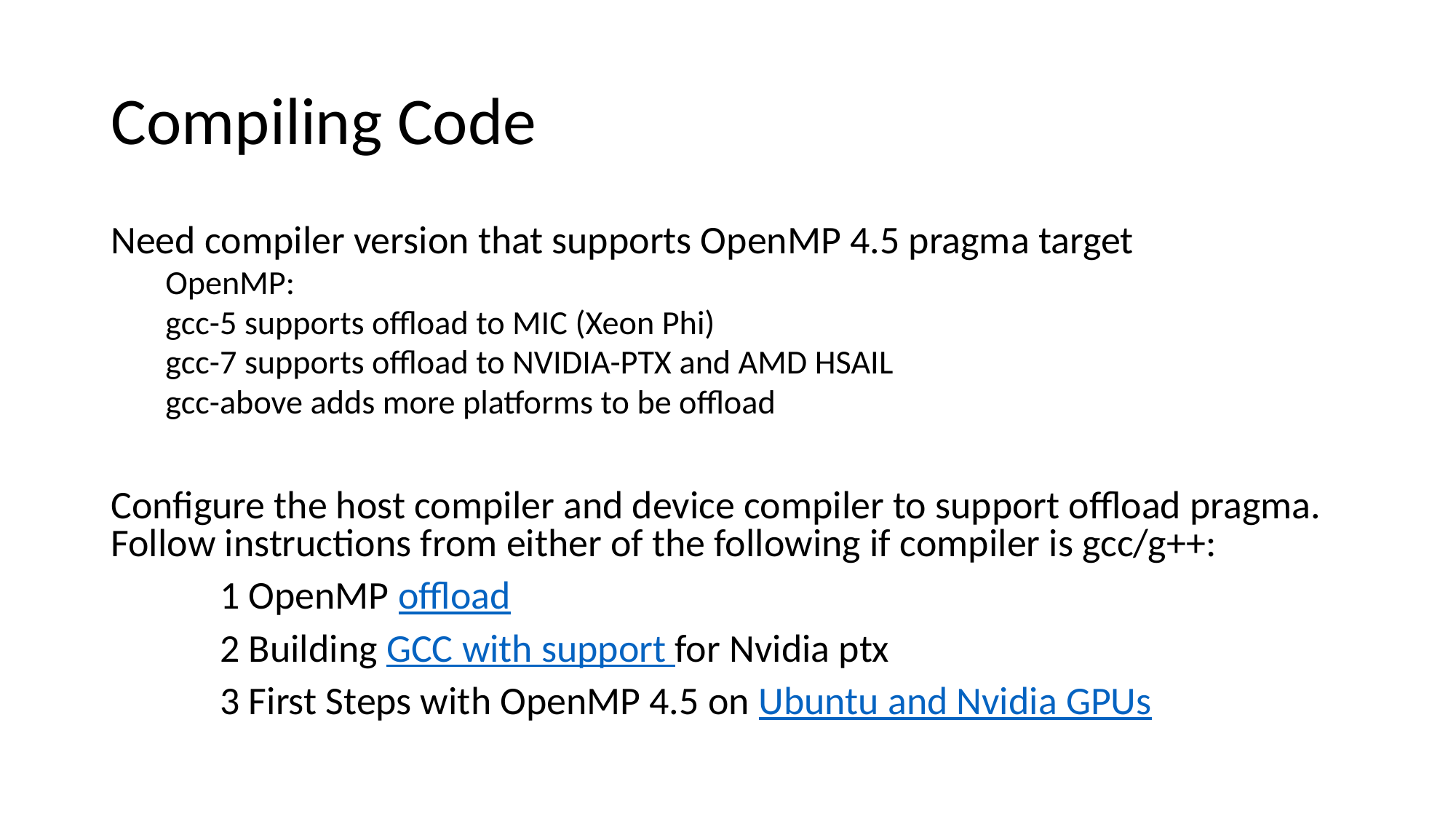

# Compiling Code
Need compiler version that supports OpenMP 4.5 pragma target
OpenMP:
gcc-5 supports offload to MIC (Xeon Phi)
gcc-7 supports offload to NVIDIA-PTX and AMD HSAIL
gcc-above adds more platforms to be offload

Configure the host compiler and device compiler to support offload pragma. Follow instructions from either of the following if compiler is gcc/g++:
	1 OpenMP offload
	2 Building GCC with support for Nvidia ptx
	3 First Steps with OpenMP 4.5 on Ubuntu and Nvidia GPUs